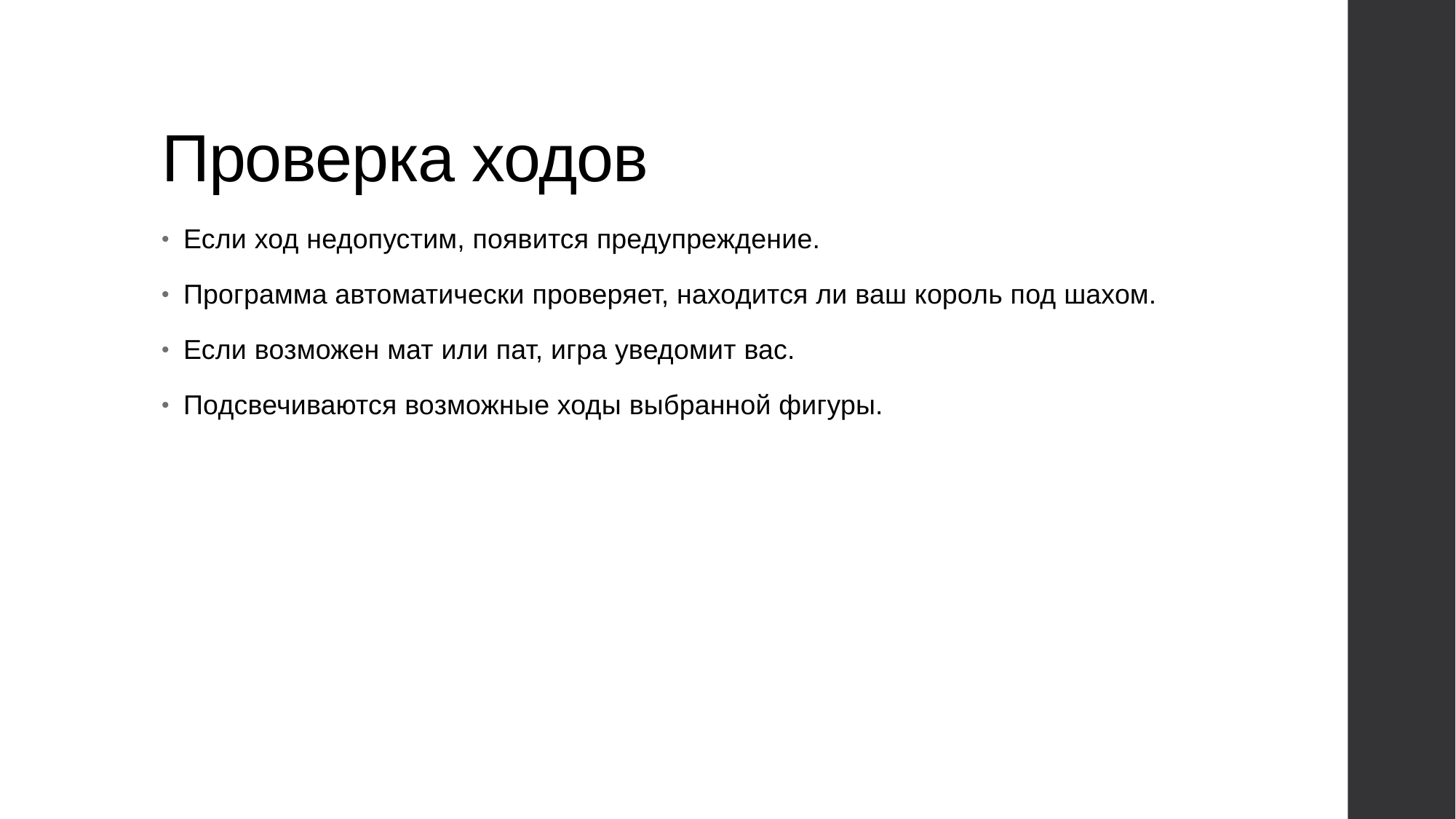

# Проверка ходов
Если ход недопустим, появится предупреждение.
Программа автоматически проверяет, находится ли ваш король под шахом.
Если возможен мат или пат, игра уведомит вас.
Подсвечиваются возможные ходы выбранной фигуры.